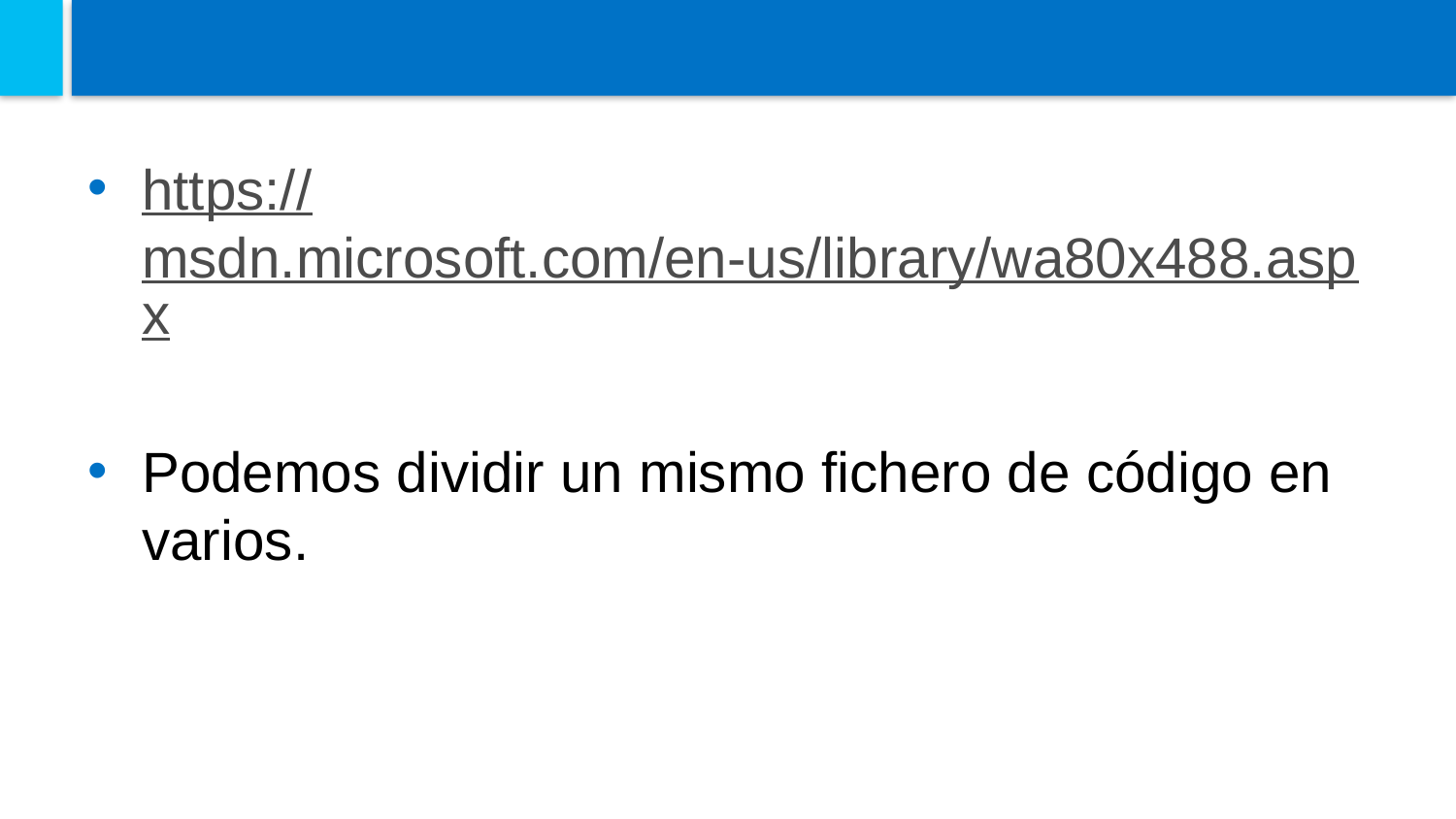

#
https://msdn.microsoft.com/en-us/library/wa80x488.aspx

Podemos dividir un mismo fichero de código en varios.